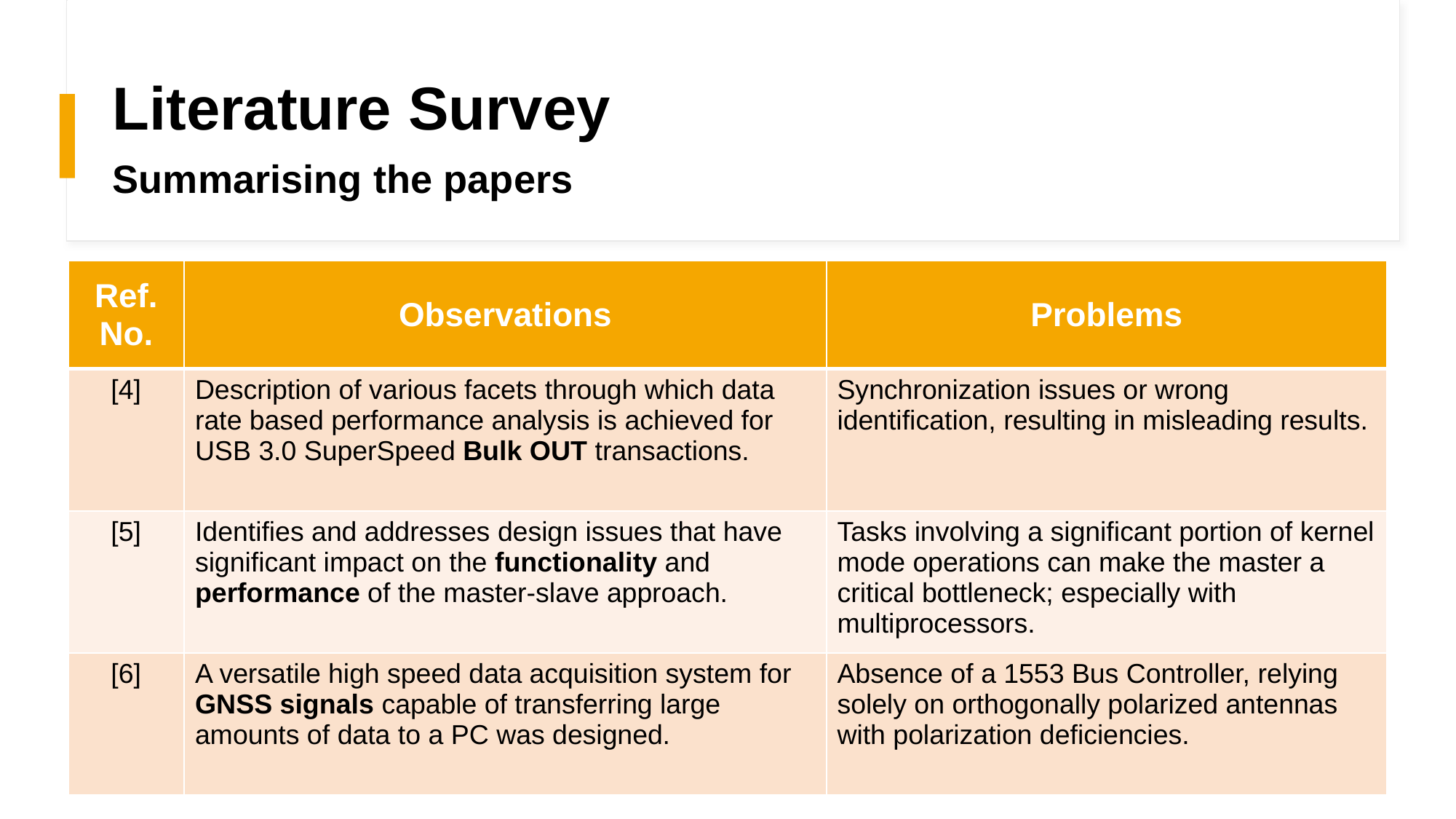

Literature Survey
# Summarising the papers
| Ref. No. | Observations | Problems |
| --- | --- | --- |
| [4] | Description of various facets through which data rate based performance analysis is achieved for USB 3.0 SuperSpeed Bulk OUT transactions. | Synchronization issues or wrong identification, resulting in misleading results. |
| [5] | Identifies and addresses design issues that have significant impact on the functionality and performance of the master-slave approach. | Tasks involving a significant portion of kernel mode operations can make the master a critical bottleneck; especially with multiprocessors. |
| [6] | A versatile high speed data acquisition system for GNSS signals capable of transferring large amounts of data to a PC was designed. | Absence of a 1553 Bus Controller, relying solely on orthogonally polarized antennas with polarization deficiencies. |